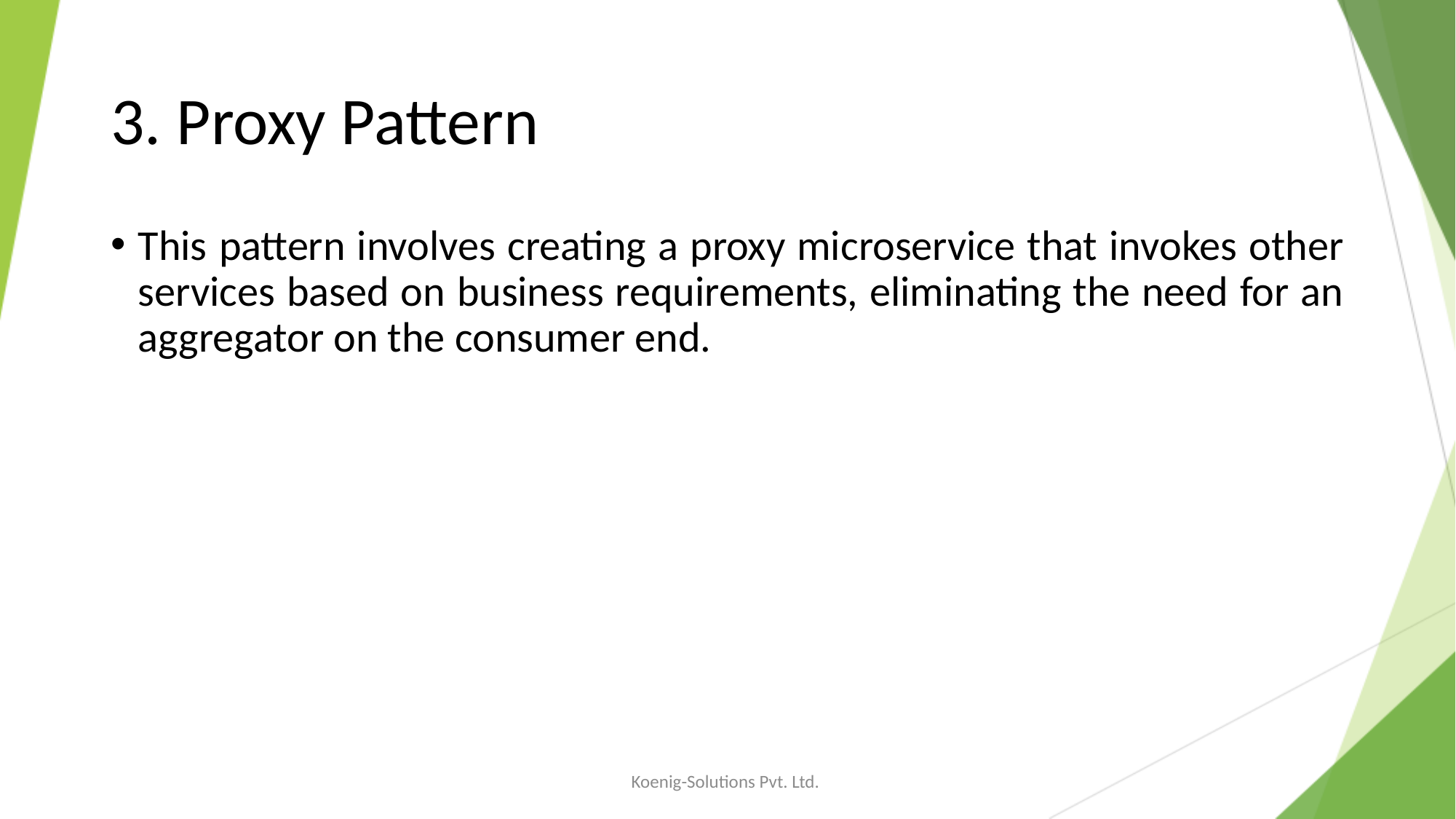

# 3. Proxy Pattern
This pattern involves creating a proxy microservice that invokes other services based on business requirements, eliminating the need for an aggregator on the consumer end.
Koenig-Solutions Pvt. Ltd.